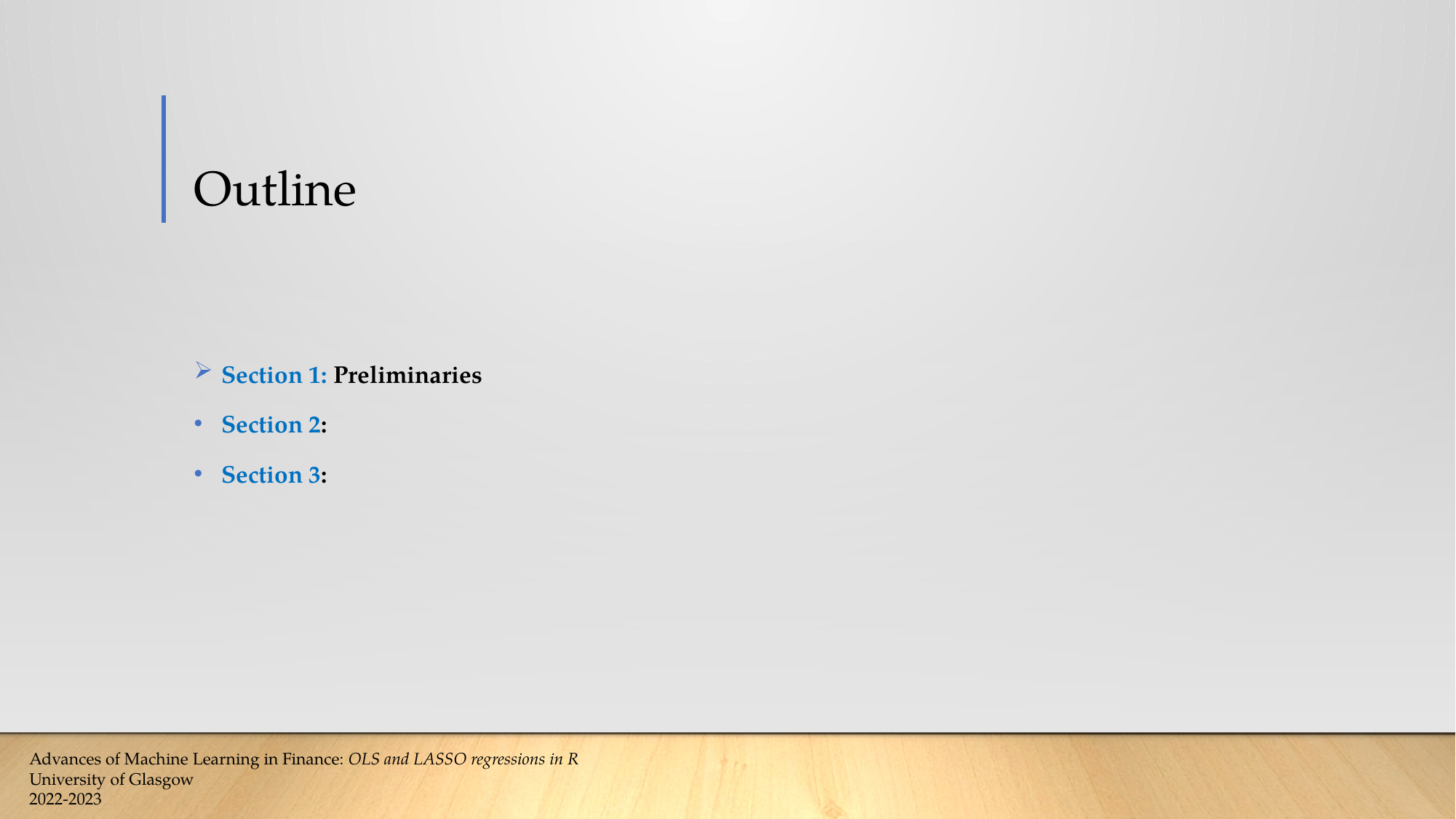

# Outline
Section 1: Preliminaries
Section 2:
Section 3:
Advances of Machine Learning in Finance: OLS and LASSO regressions in R
University of Glasgow
2022-2023